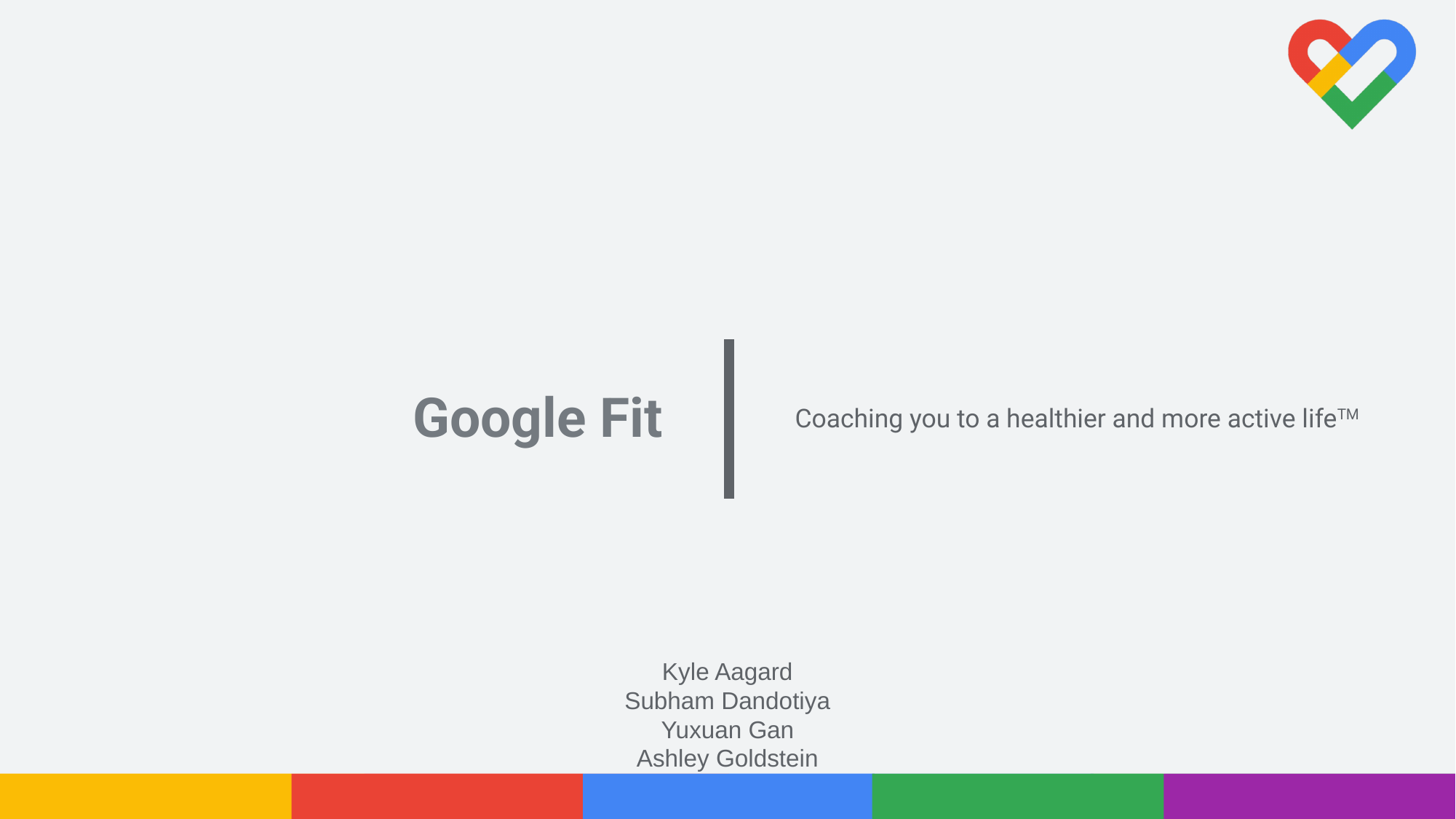

Coaching you to a healthier and more active lifeTM
# Google Fit
Kyle Aagard
Subham Dandotiya
Yuxuan Gan
Ashley Goldstein